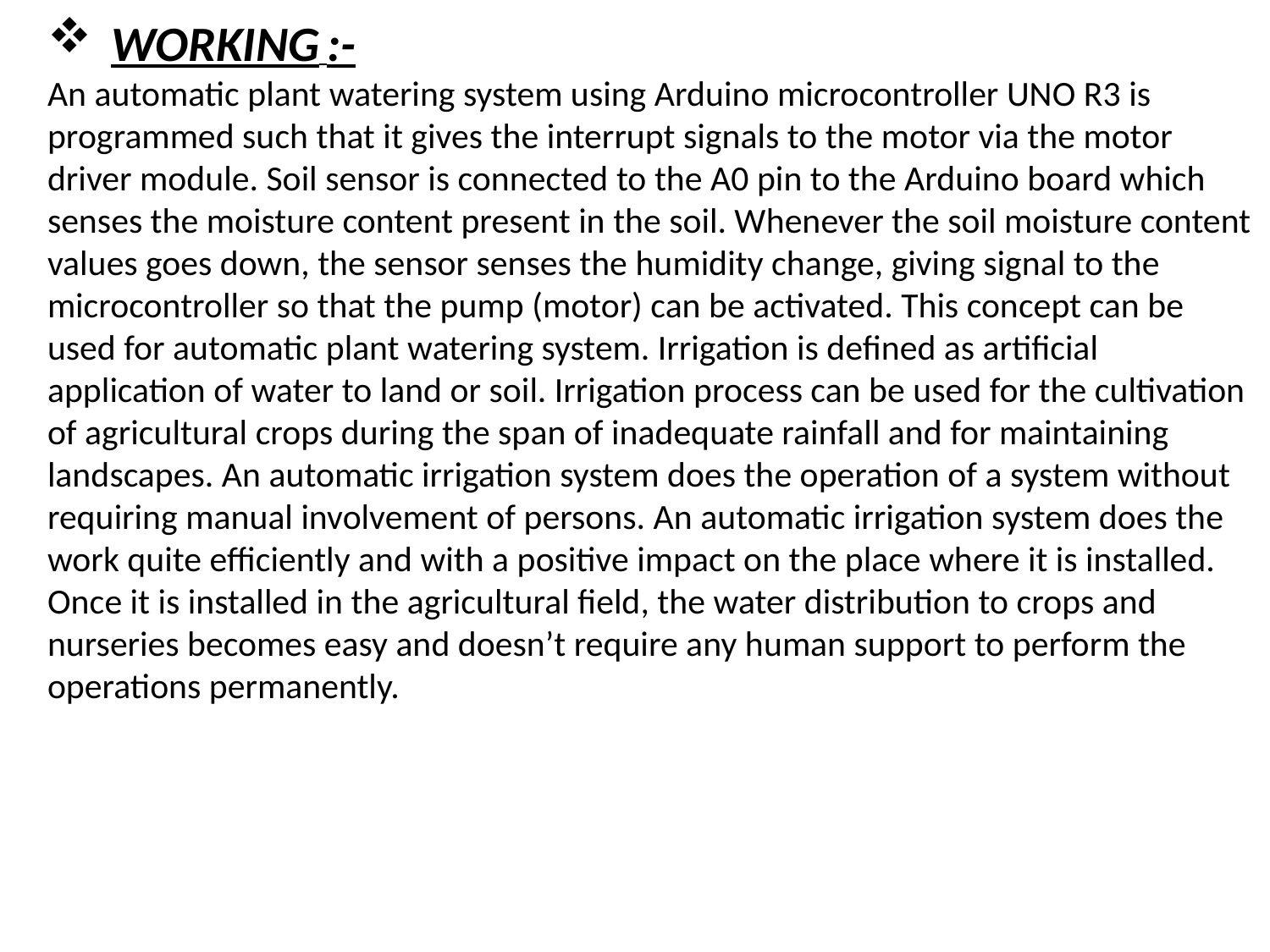

WORKING :-
An automatic plant watering system using Arduino microcontroller UNO R3 is programmed such that it gives the interrupt signals to the motor via the motor driver module. Soil sensor is connected to the A0 pin to the Arduino board which senses the moisture content present in the soil. Whenever the soil moisture content values goes down, the sensor senses the humidity change, giving signal to the microcontroller so that the pump (motor) can be activated. This concept can be used for automatic plant watering system. Irrigation is defined as artificial application of water to land or soil. Irrigation process can be used for the cultivation of agricultural crops during the span of inadequate rainfall and for maintaining landscapes. An automatic irrigation system does the operation of a system without requiring manual involvement of persons. An automatic irrigation system does the work quite efficiently and with a positive impact on the place where it is installed. Once it is installed in the agricultural field, the water distribution to crops and nurseries becomes easy and doesn’t require any human support to perform the operations permanently.